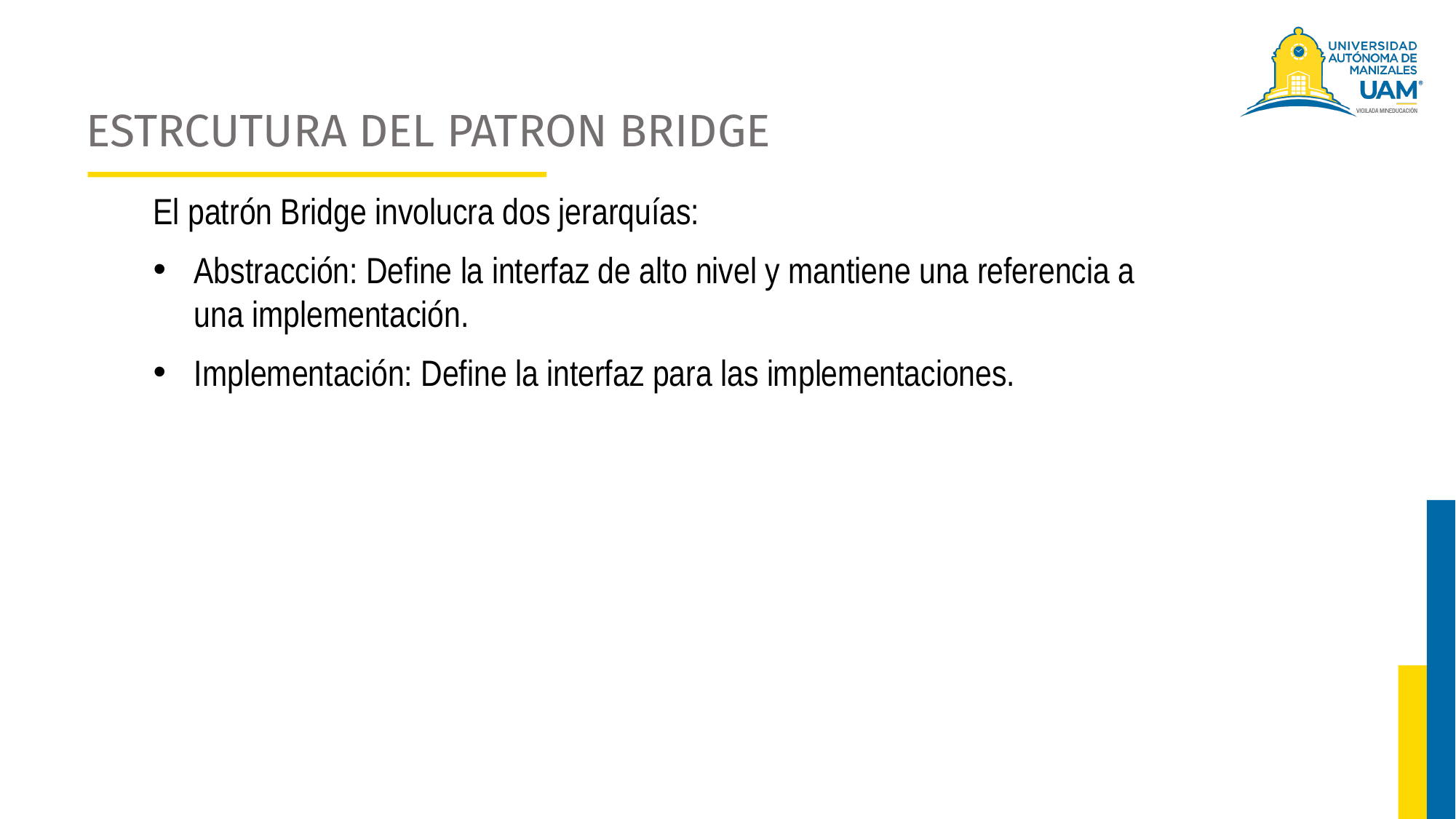

# ESTRCUTURA DEL PATRON BRIDGE

El patrón Bridge involucra dos jerarquías:
Abstracción: Define la interfaz de alto nivel y mantiene una referencia a una implementación.
Implementación: Define la interfaz para las implementaciones.